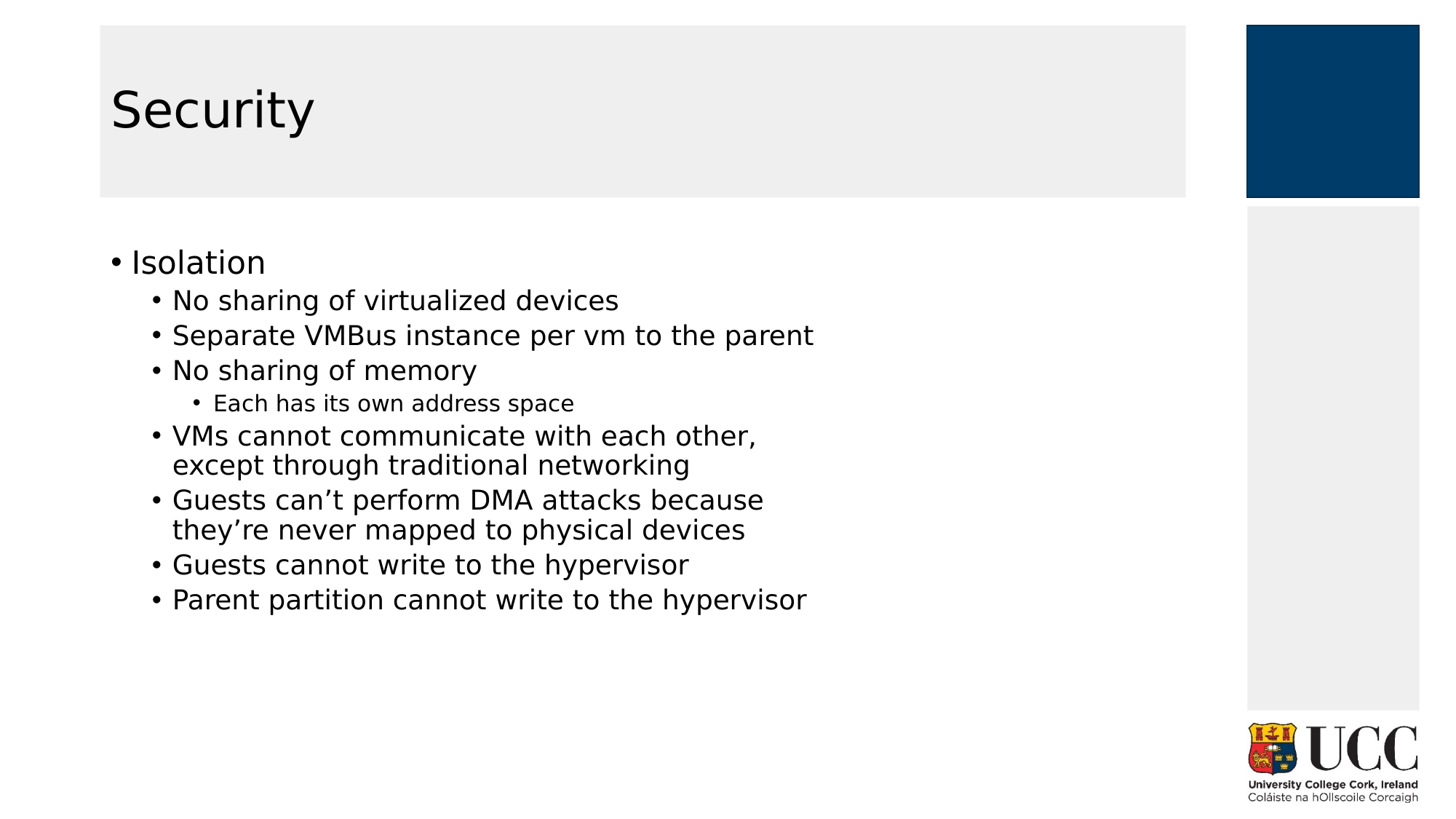

# Security
Isolation
No sharing of virtualized devices
Separate VMBus instance per vm to the parent
No sharing of memory
Each has its own address space
VMs cannot communicate with each other,
except through traditional networking
Guests can’t perform DMA attacks because
they’re never mapped to physical devices
Guests cannot write to the hypervisor
Parent partition cannot write to the hypervisor